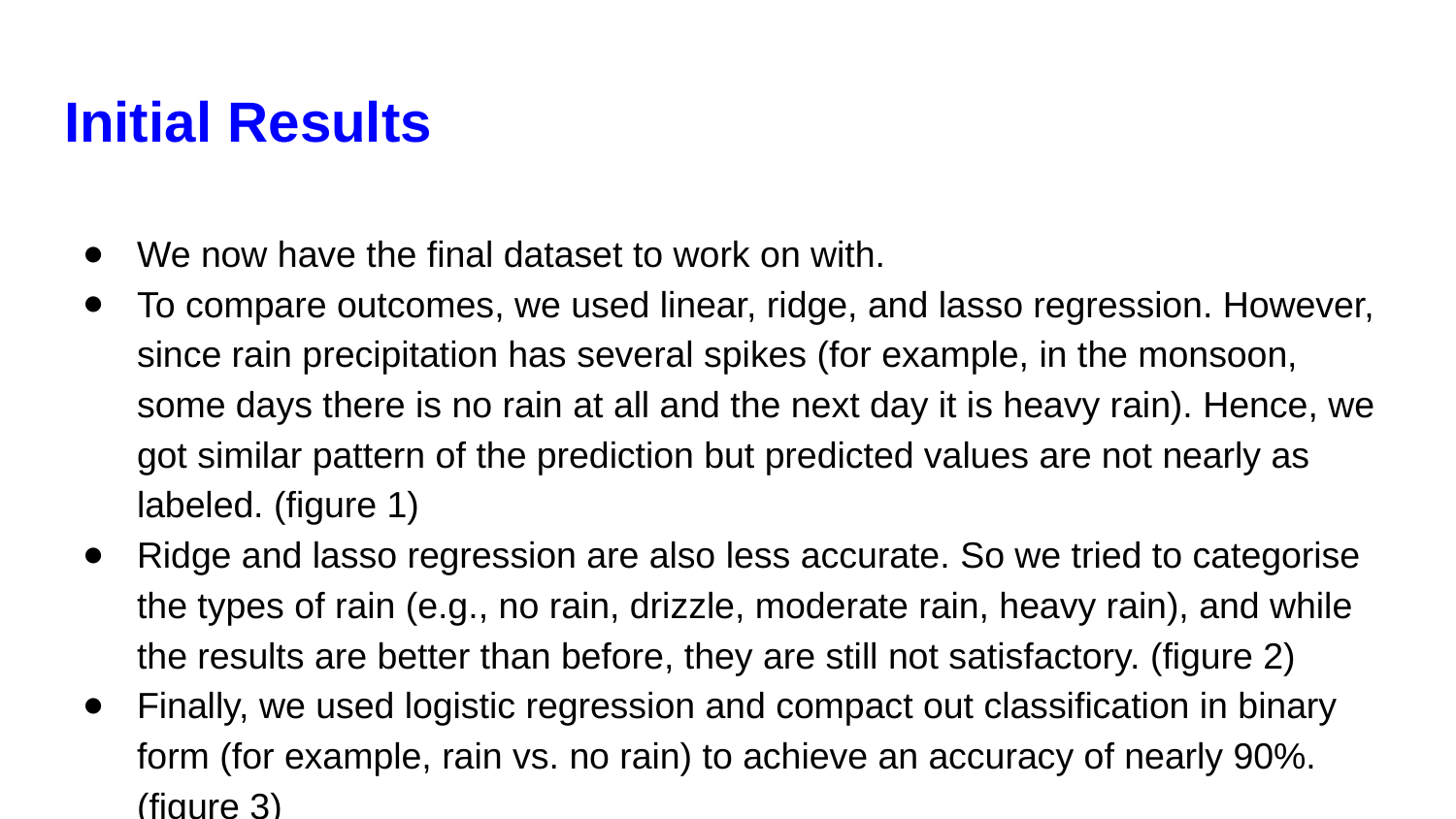

Initial Results
We now have the final dataset to work on with.
To compare outcomes, we used linear, ridge, and lasso regression. However, since rain precipitation has several spikes (for example, in the monsoon, some days there is no rain at all and the next day it is heavy rain). Hence, we got similar pattern of the prediction but predicted values are not nearly as labeled. (figure 1)
Ridge and lasso regression are also less accurate. So we tried to categorise the types of rain (e.g., no rain, drizzle, moderate rain, heavy rain), and while the results are better than before, they are still not satisfactory. (figure 2)
Finally, we used logistic regression and compact out classification in binary form (for example, rain vs. no rain) to achieve an accuracy of nearly 90%. (figure 3)